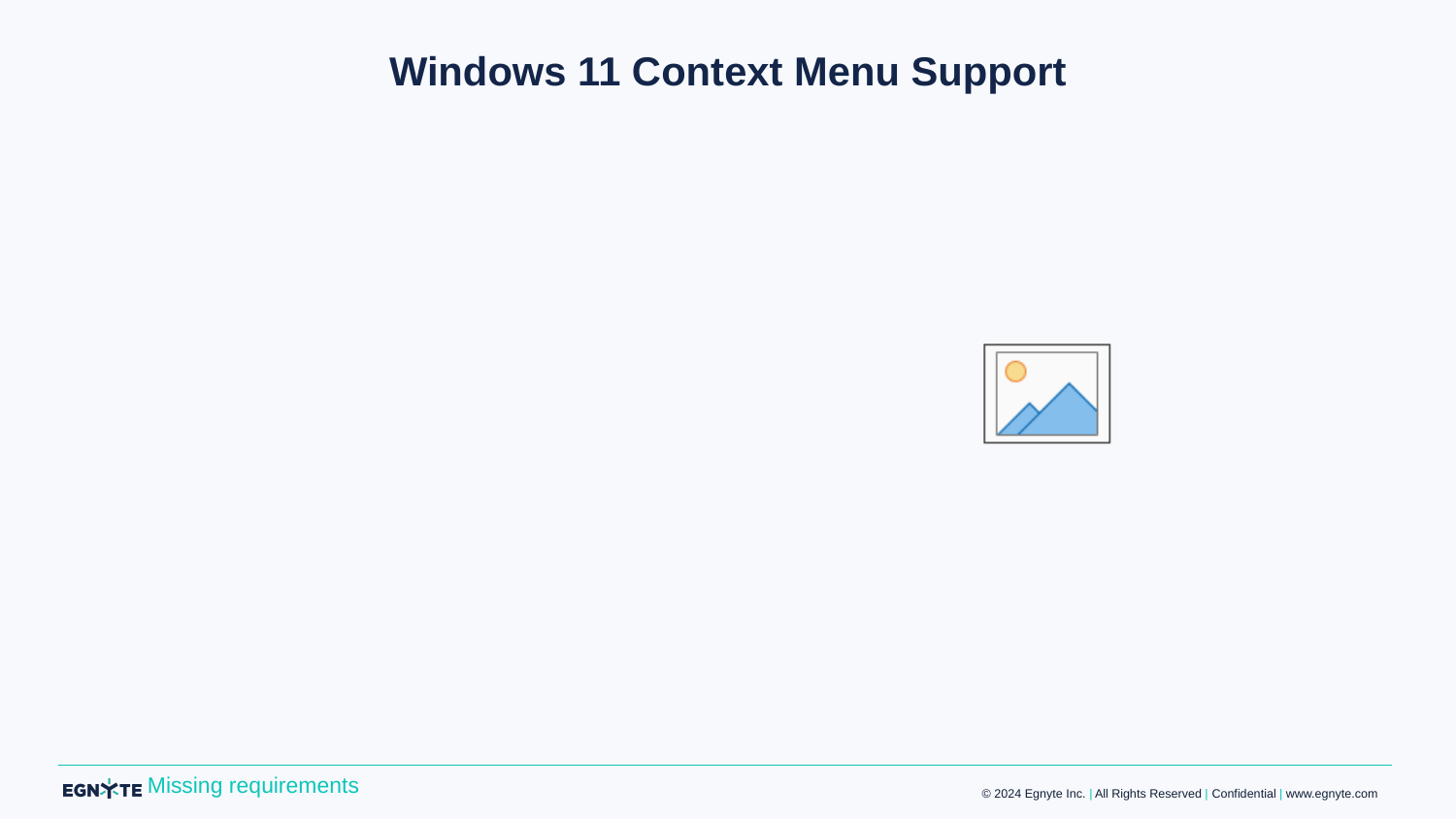

# Windows 11 Context Menu Support

Missing requirements